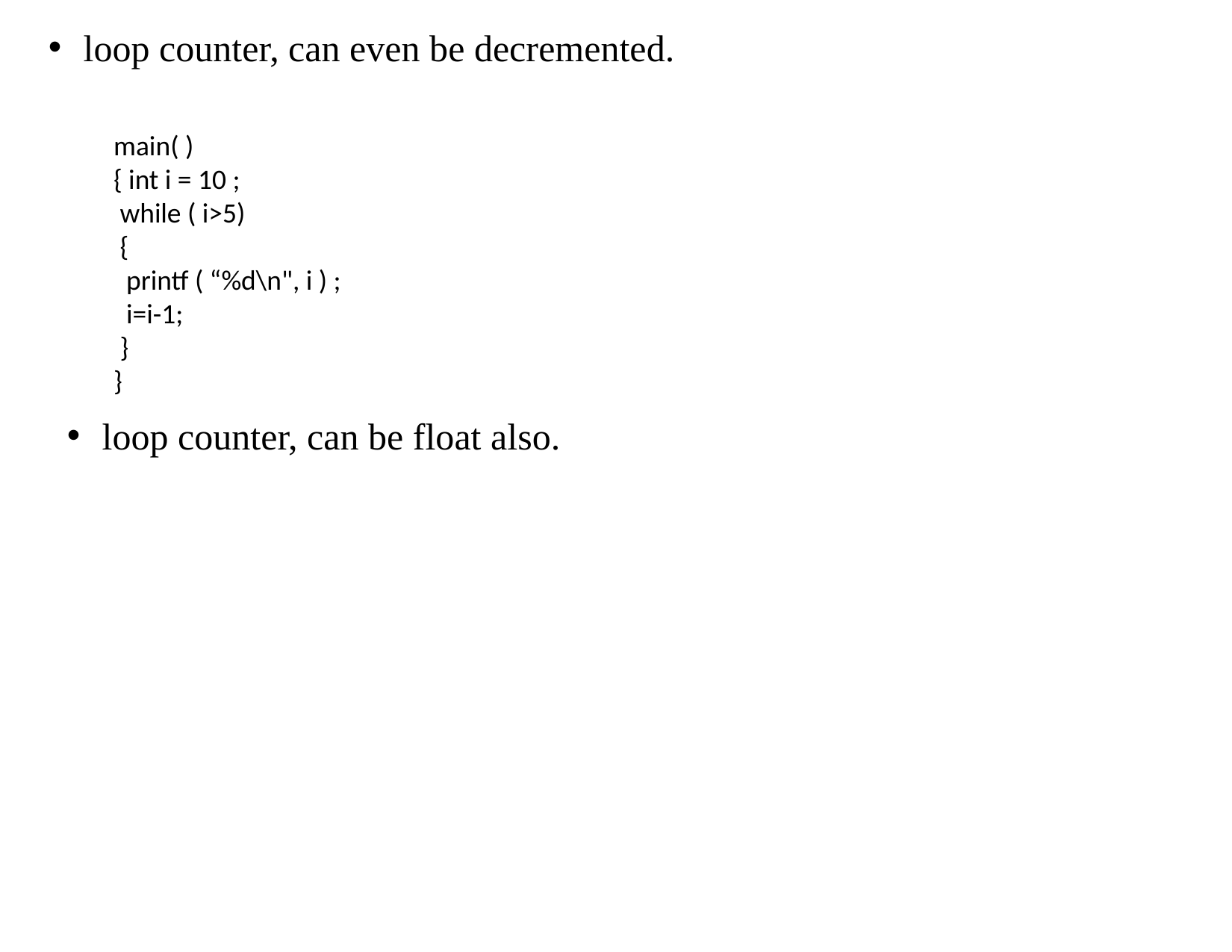

loop counter, can even be decremented.

main( )
{ int i = 10 ;
 while ( i>5)
 {
  printf ( “%d\n", i ) ;
  i=i-1;
 }
}
loop counter, can be float also.